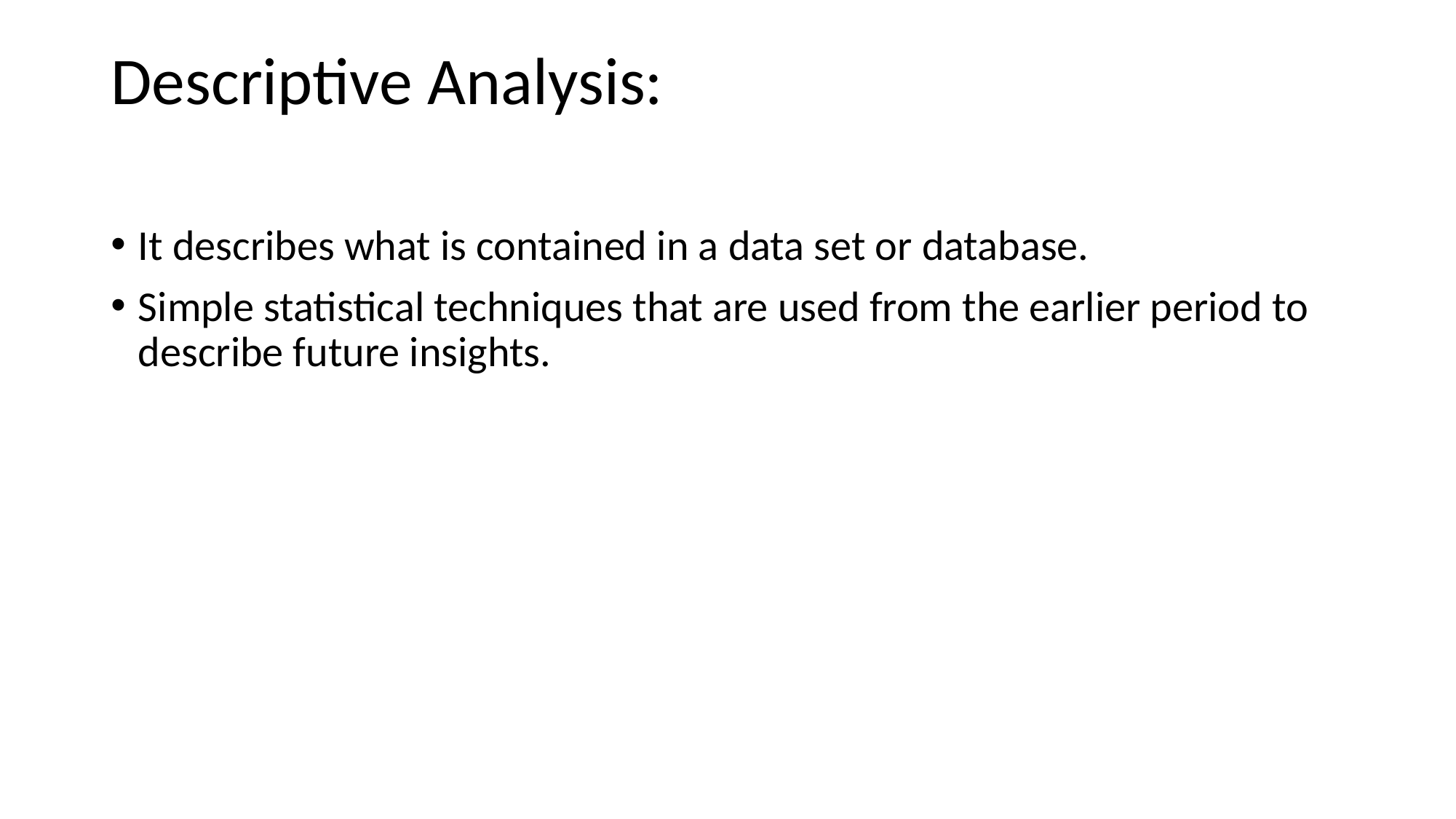

# Descriptive Analysis:
It describes what is contained in a data set or database.
Simple statistical techniques that are used from the earlier period to describe future insights.